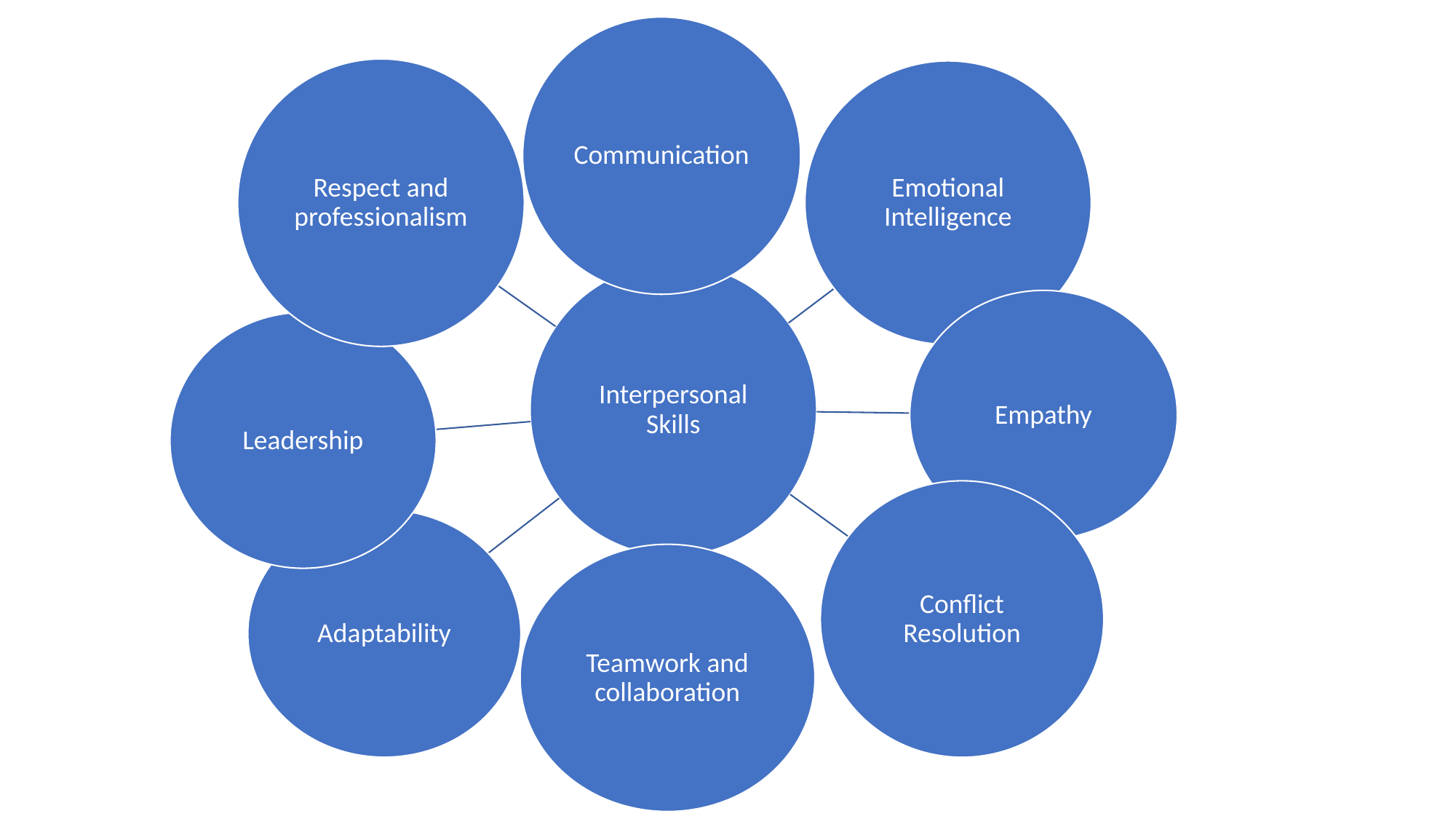

Interpersonal Skills

Communication

Emotional Intelligence

Empathy

Conflict Resolution

Teamwork and collaboration

Adaptability

Leadership

Respect and professionalism